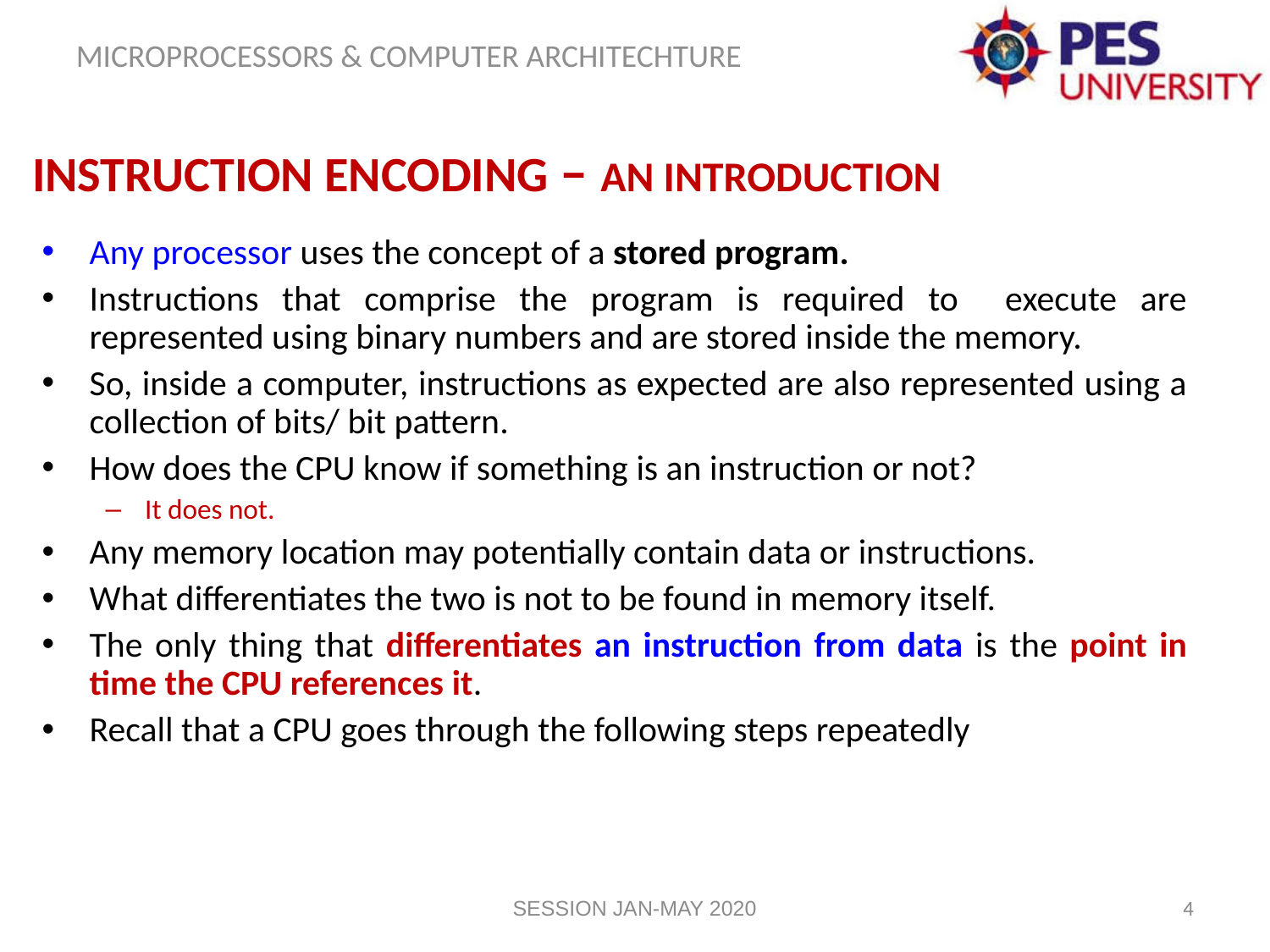

Instruction Encoding – An Introduction
Any processor uses the concept of a stored program.
Instructions that comprise the program is required to  execute are represented using binary numbers and are stored inside the memory.
So, inside a computer, instructions as expected are also represented using a collection of bits/ bit pattern.
How does the CPU know if something is an instruction or not?
It does not.
Any memory location may potentially contain data or instructions.
What differentiates the two is not to be found in memory itself.
The only thing that differentiates an instruction from data is the point in time the CPU references it.
Recall that a CPU goes through the following steps repeatedly
SESSION JAN-MAY 2020
4